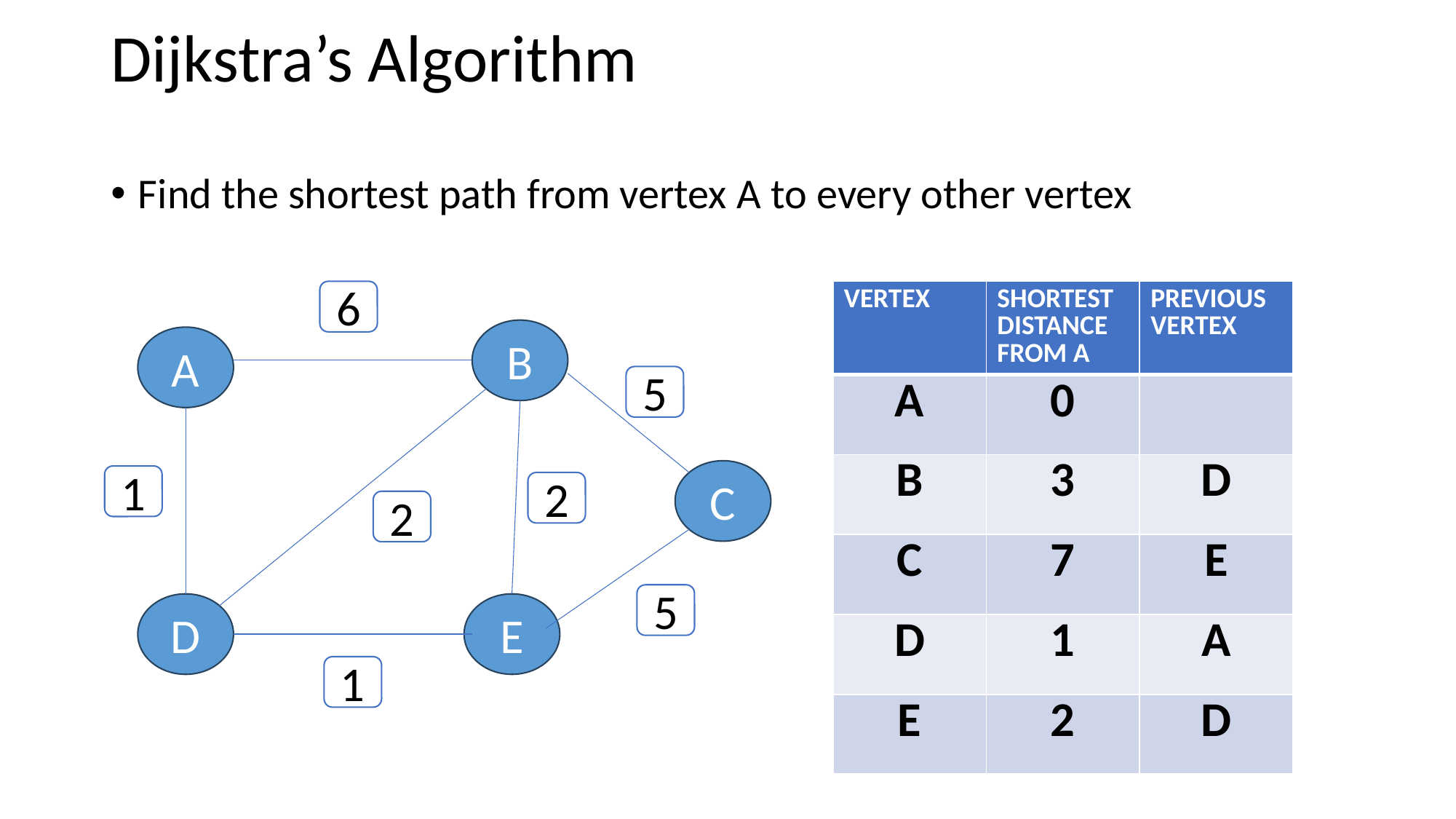

# Dijkstra’s Algorithm
Find the shortest path from vertex A to every other vertex

6
B
A
C
D
E
5
1
2
2
5
1
| VERTEX | SHORTEST DISTANCE FROM A | PREVIOUS VERTEX |
| --- | --- | --- |
| A | 0 |  |
| B | 3 | D |
| C | 7 | E |
| D | 1 | A |
| E | 2 | D |